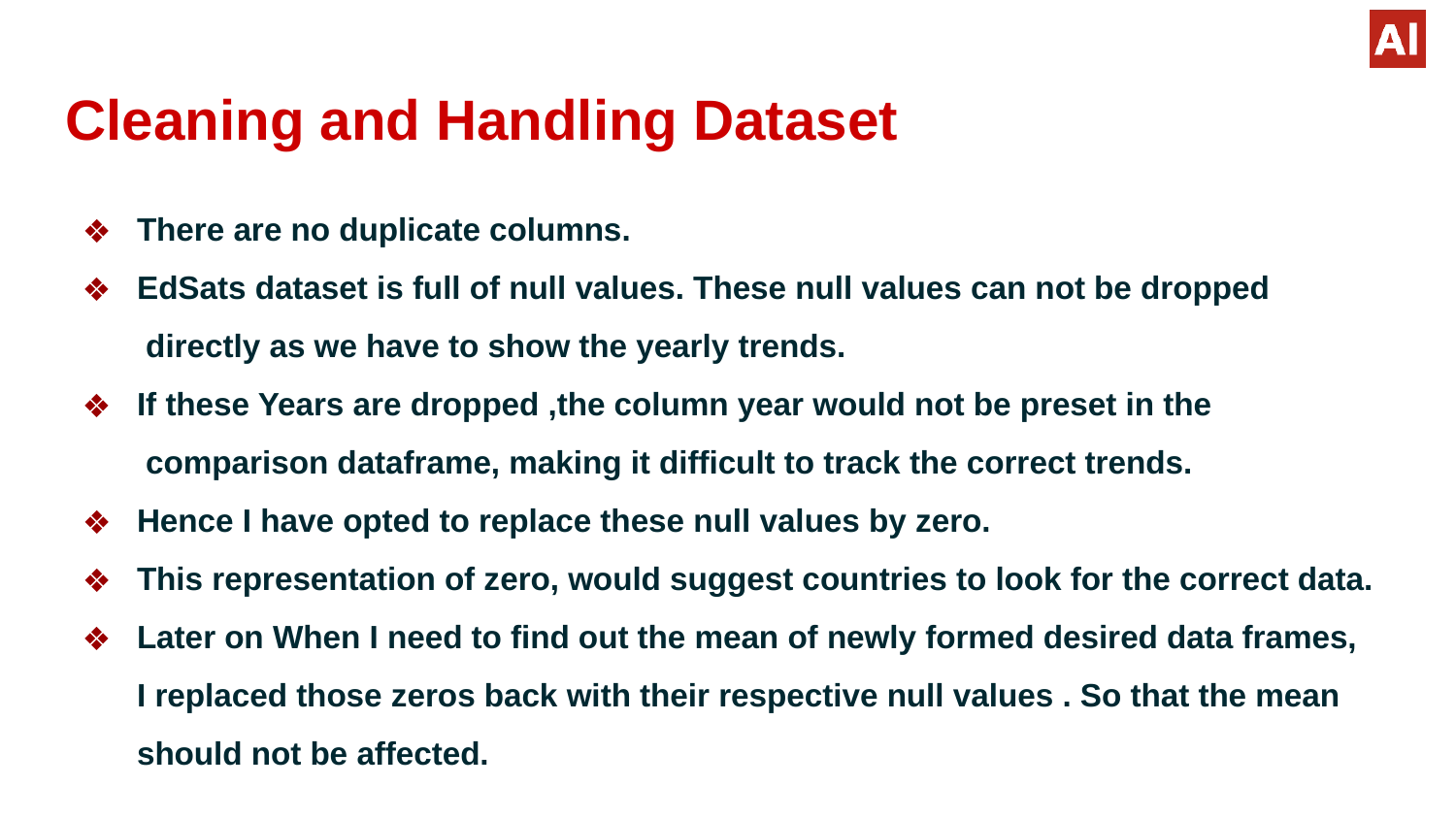

# Cleaning and Handling Dataset
There are no duplicate columns.
EdSats dataset is full of null values. These null values can not be dropped  directly as we have to show the yearly trends.
If these Years are dropped ,the column year would not be preset in the  comparison dataframe, making it difficult to track the correct trends.
Hence I have opted to replace these null values by zero.
This representation of zero, would suggest countries to look for the correct data.
Later on When I need to find out the mean of newly formed desired data frames,   I replaced those zeros back with their respective null values . So that the mean should not be affected.